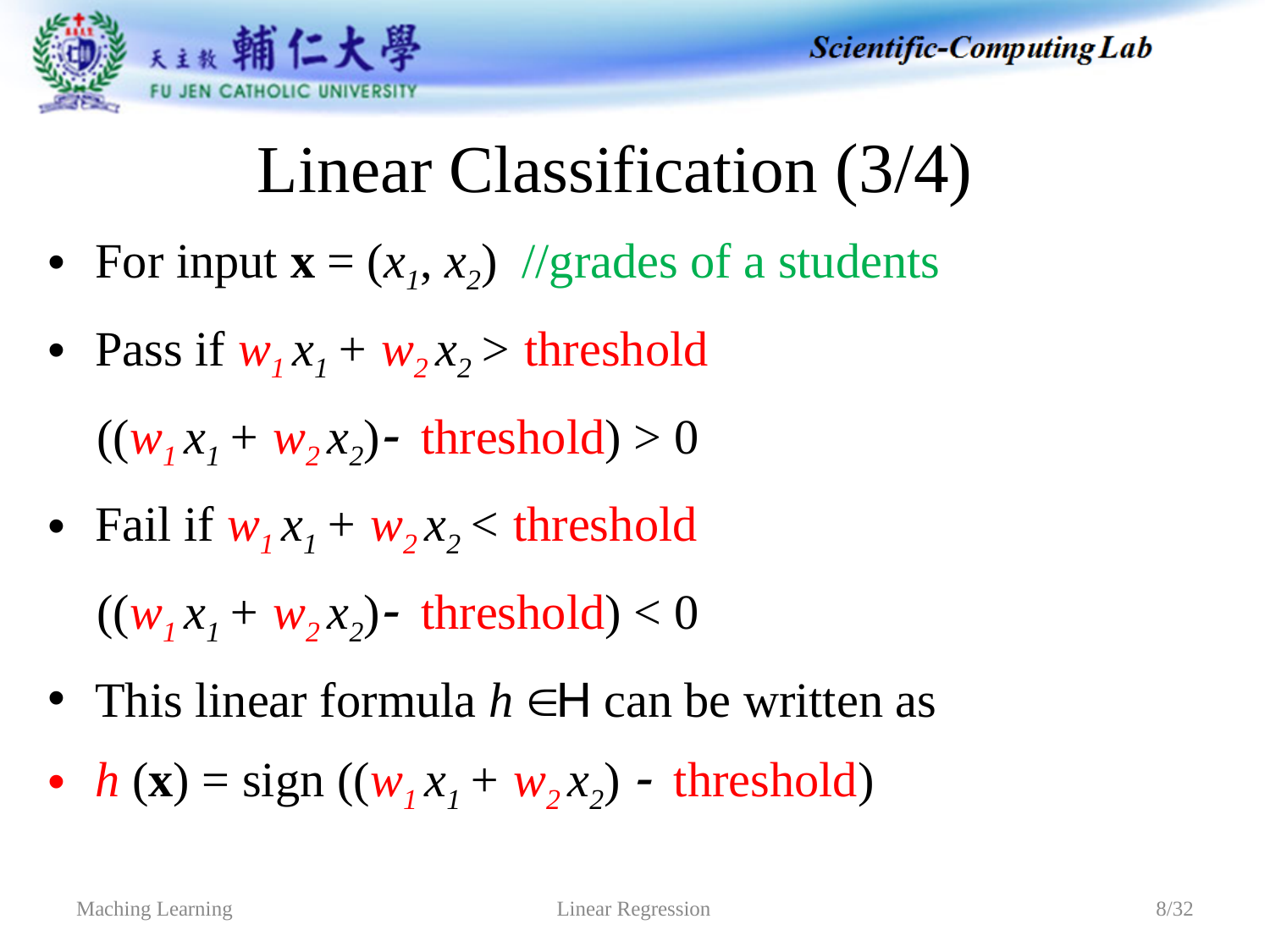

# Linear Classification (3/4)
For input x = (x1, x2)  //grades of a students
Pass if w1 x1 + w2 x2 > threshold
    ((w1 x1 + w2 x2)−  threshold) > 0
Fail if w1 x1 + w2 x2 < threshold
    ((w1 x1 + w2 x2)−  threshold) < 0
This linear formula h ∈ H can be written as
h (x) = sign ((w1 x1 + w2 x2) −  threshold)
Linear Regression
Maching Learning
8/32